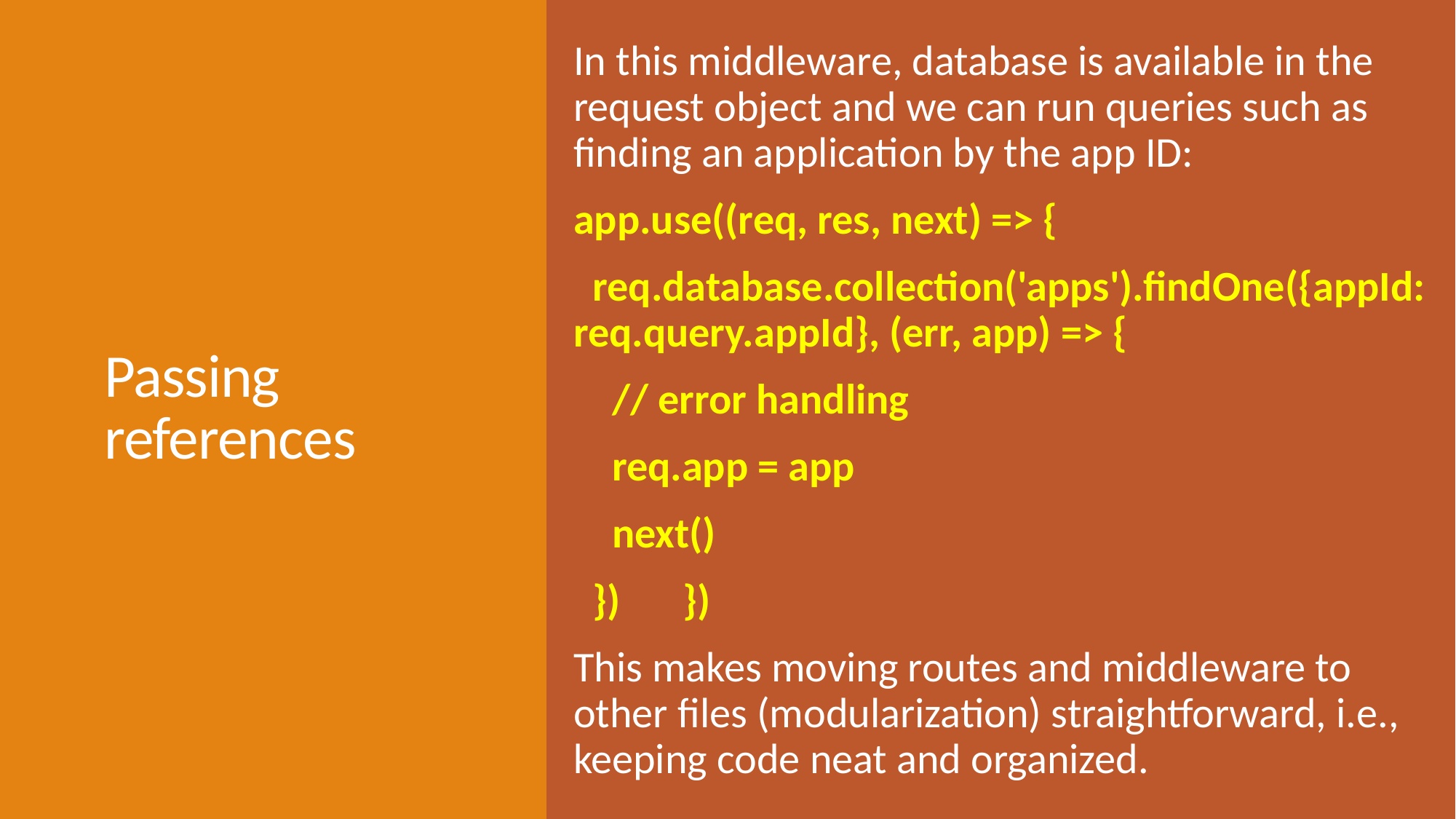

In this middleware, database is available in the request object and we can run queries such as finding an application by the app ID:
app.use((req, res, next) => {
  req.database.collection('apps').findOne({appId: req.query.appId}, (err, app) => {
    // error handling
    req.app = app
    next()
  })	})
This makes moving routes and middleware to other files (modularization) straightforward, i.e., keeping code neat and organized.
# Passing references